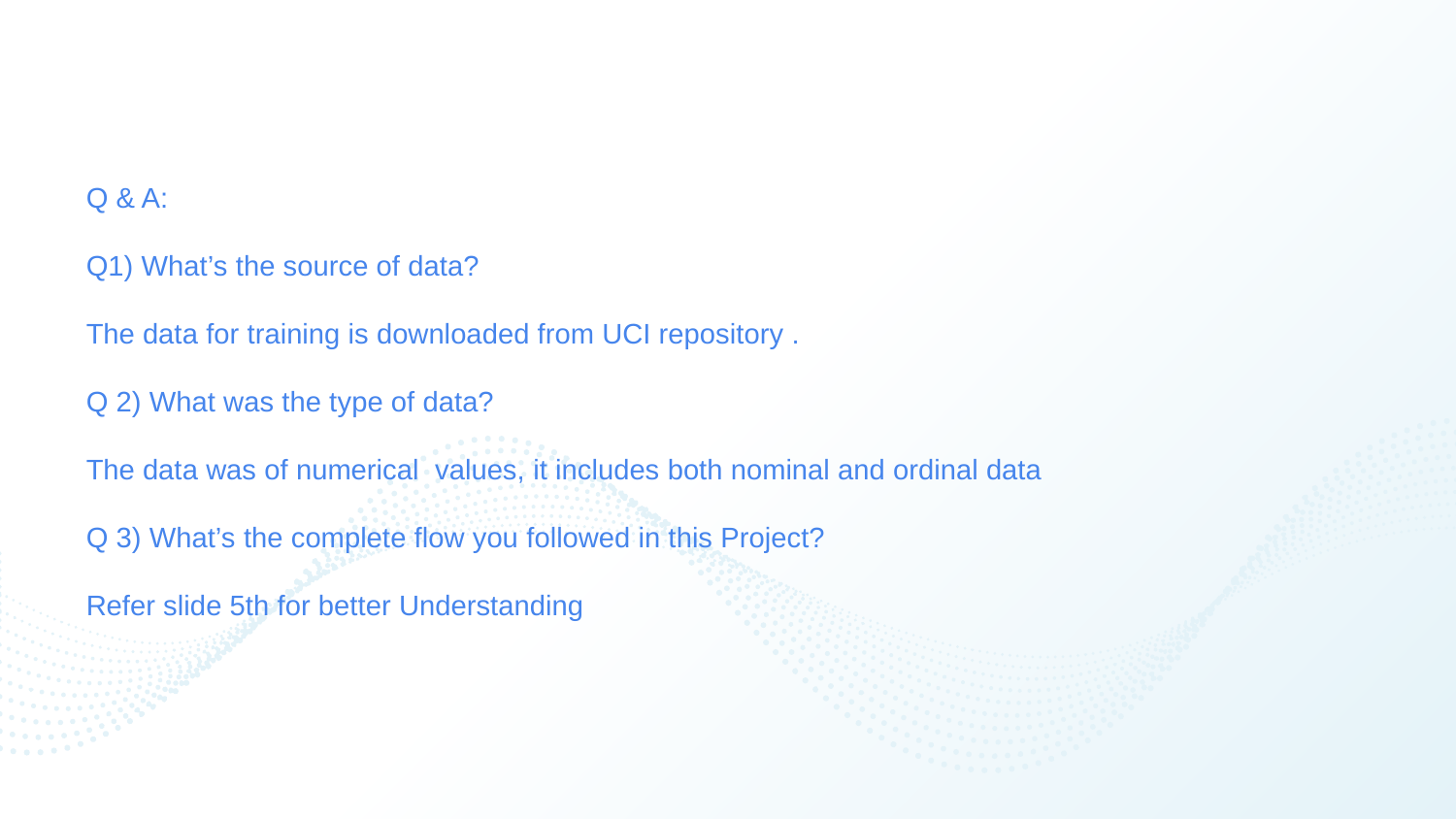

Q & A:

Q1) What’s the source of data?

The data for training is downloaded from UCI repository .

Q 2) What was the type of data?

The data was of numerical  values, it includes both nominal and ordinal data

Q 3) What’s the complete flow you followed in this Project?

Refer slide 5th for better Understanding